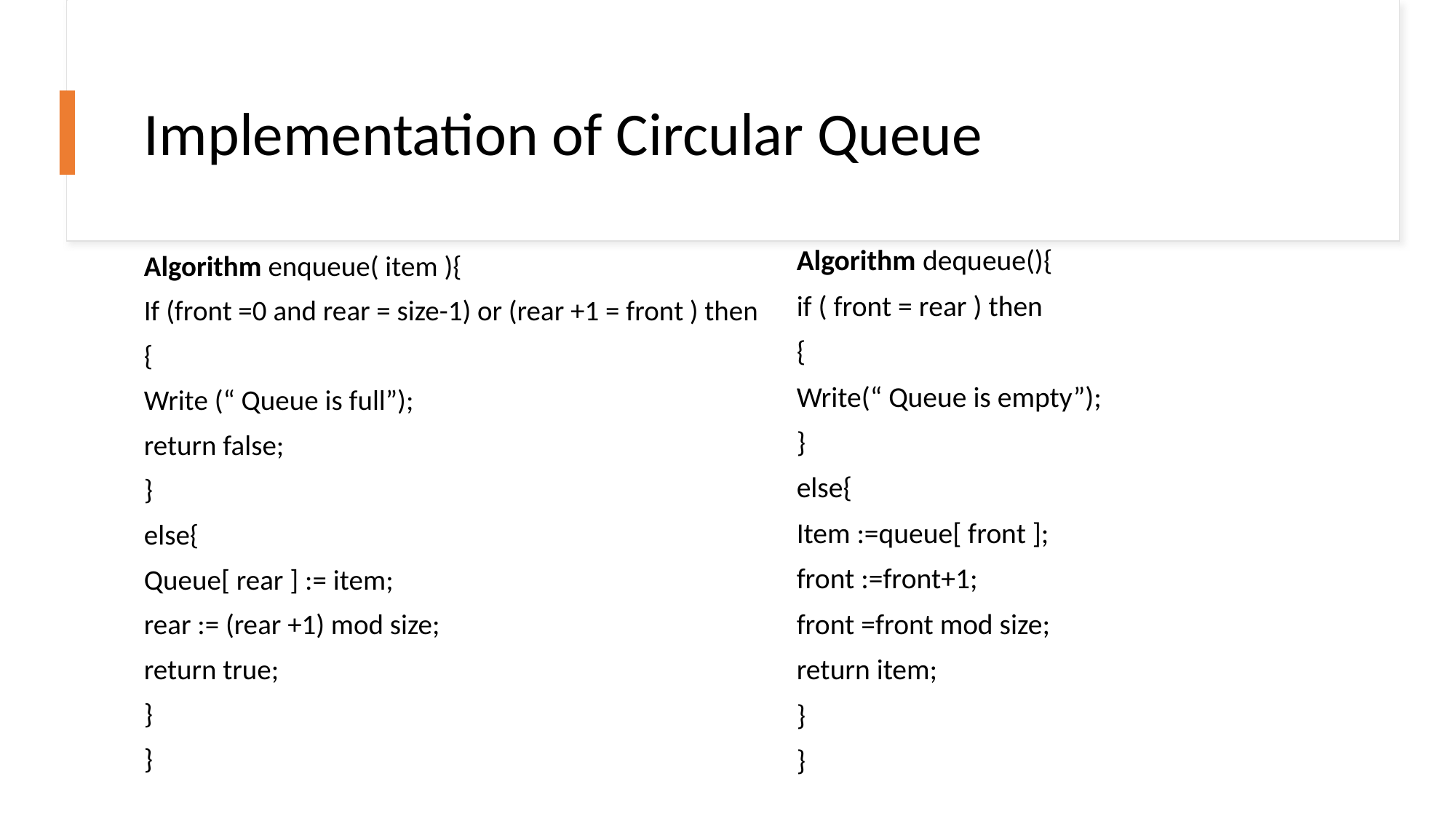

# Implementation of Circular Queue

Algorithm dequeue(){
if ( front = rear ) then
{
Write(“ Queue is empty”);
}
else{
Item :=queue[ front ];
front :=front+1;
front =front mod size;
return item;
}
}

Algorithm enqueue( item ){
If (front =0 and rear = size-1) or (rear +1 = front ) then
{
Write (“ Queue is full”);
return false;
}
else{
Queue[ rear ] := item;
rear := (rear +1) mod size;
return true;
}
}